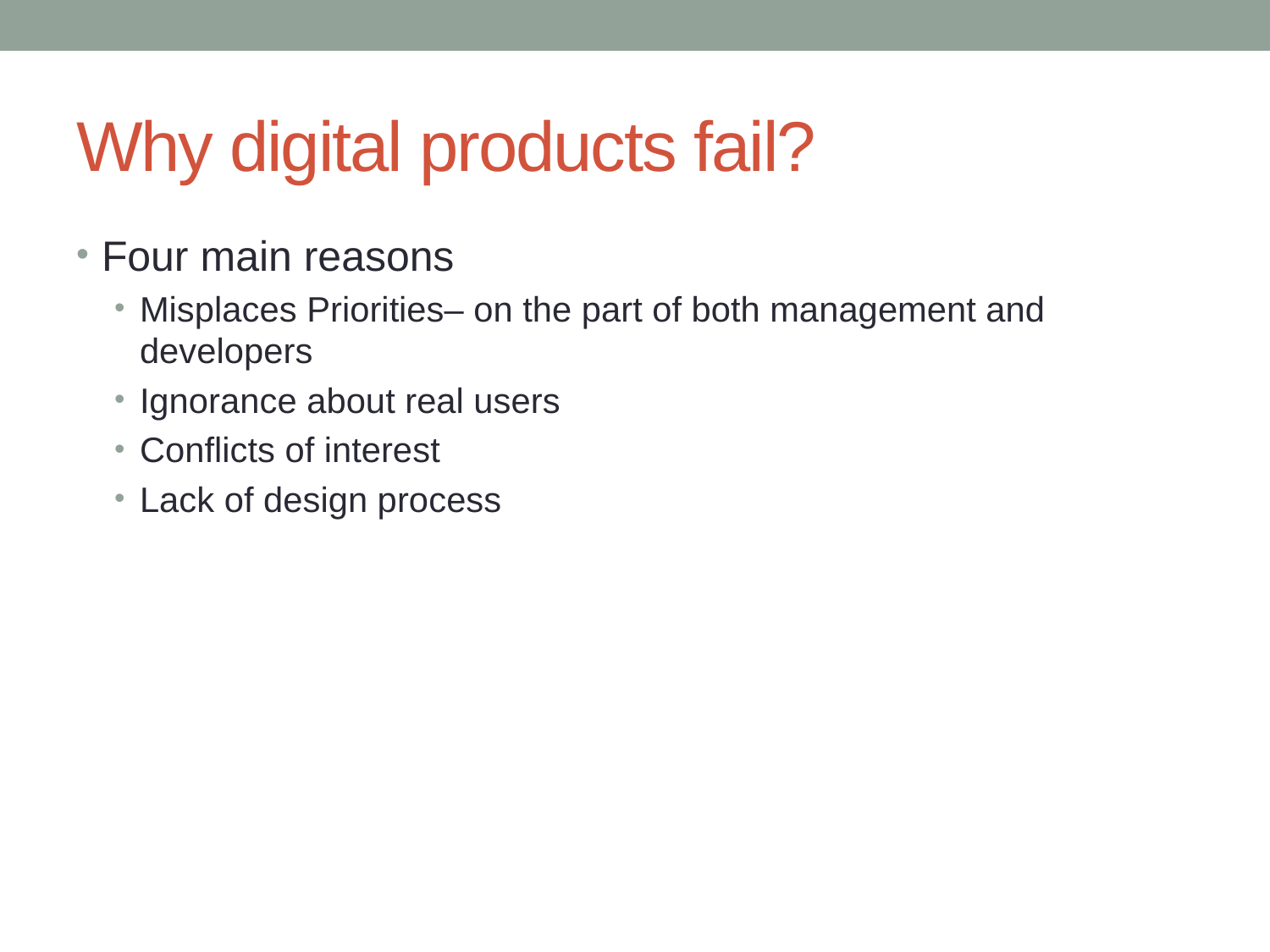

# Why digital products fail?
Four main reasons
Misplaces Priorities– on the part of both management and developers
Ignorance about real users
Conflicts of interest
Lack of design process